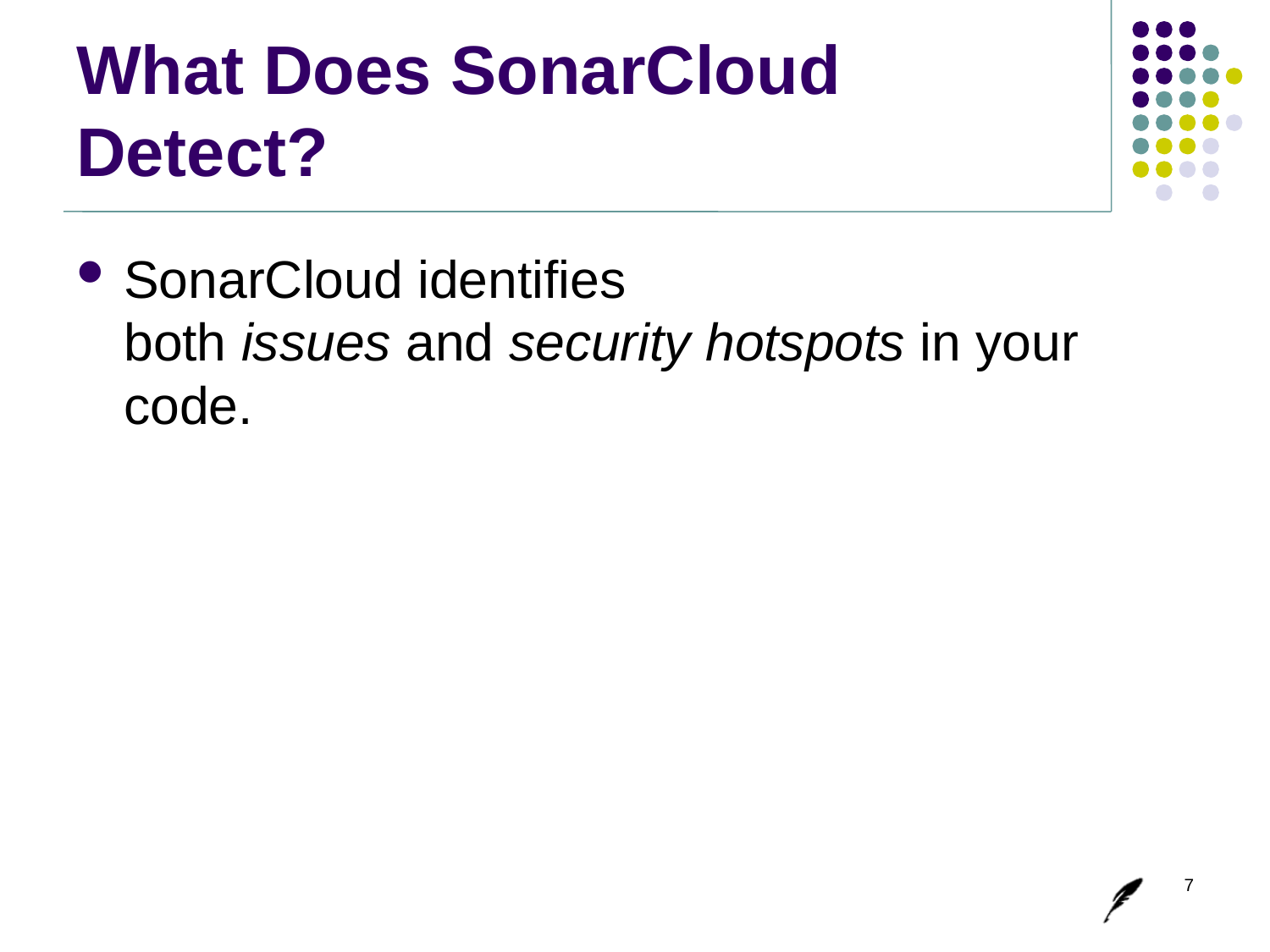

# What Does SonarCloud Detect?
SonarCloud identifies both issues and security hotspots in your code.
7